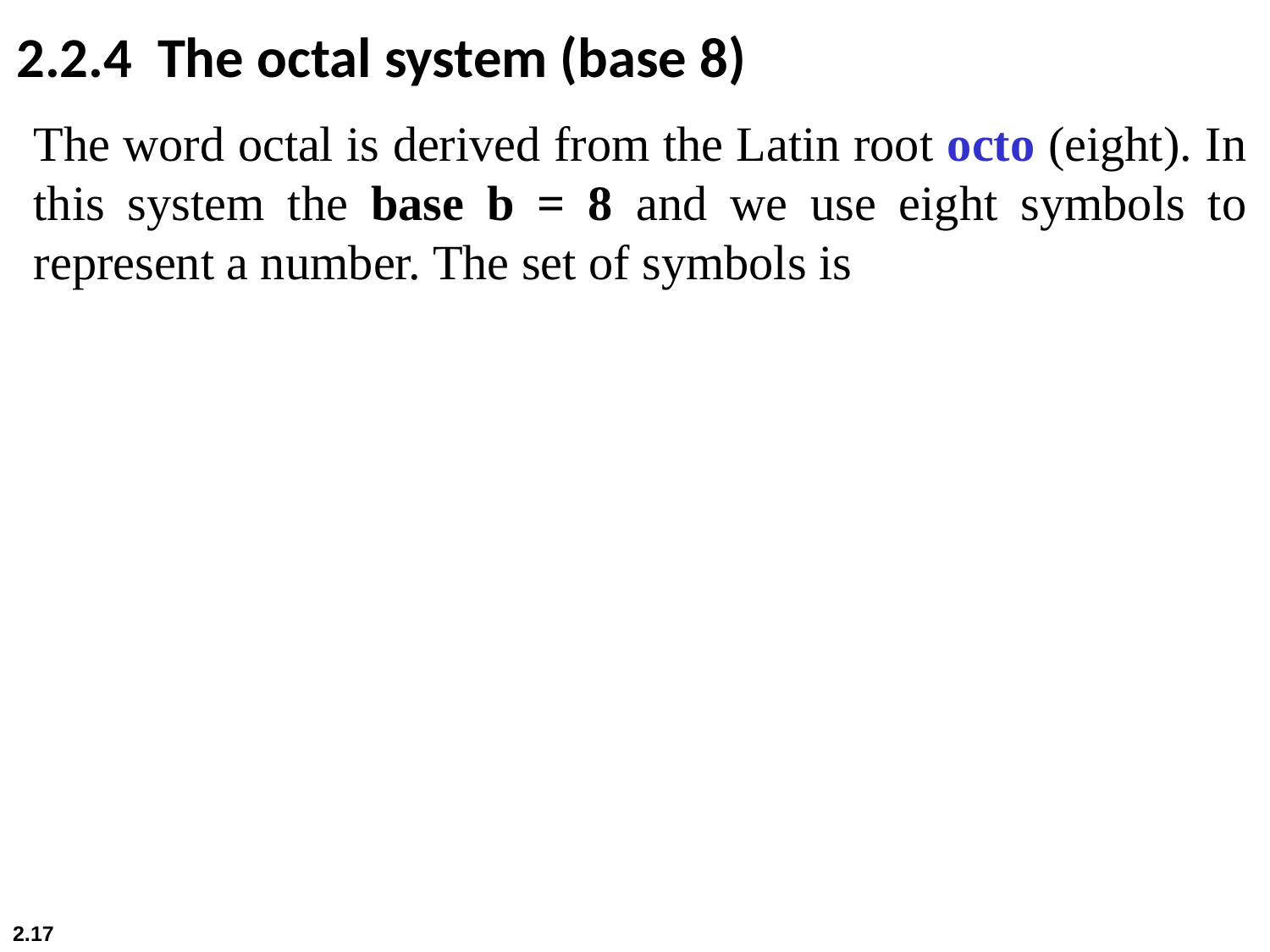

2.2.4  The octal system (base 8)
The word octal is derived from the Latin root octo (eight). In this system the base b = 8 and we use eight symbols to represent a number. The set of symbols is
2.17